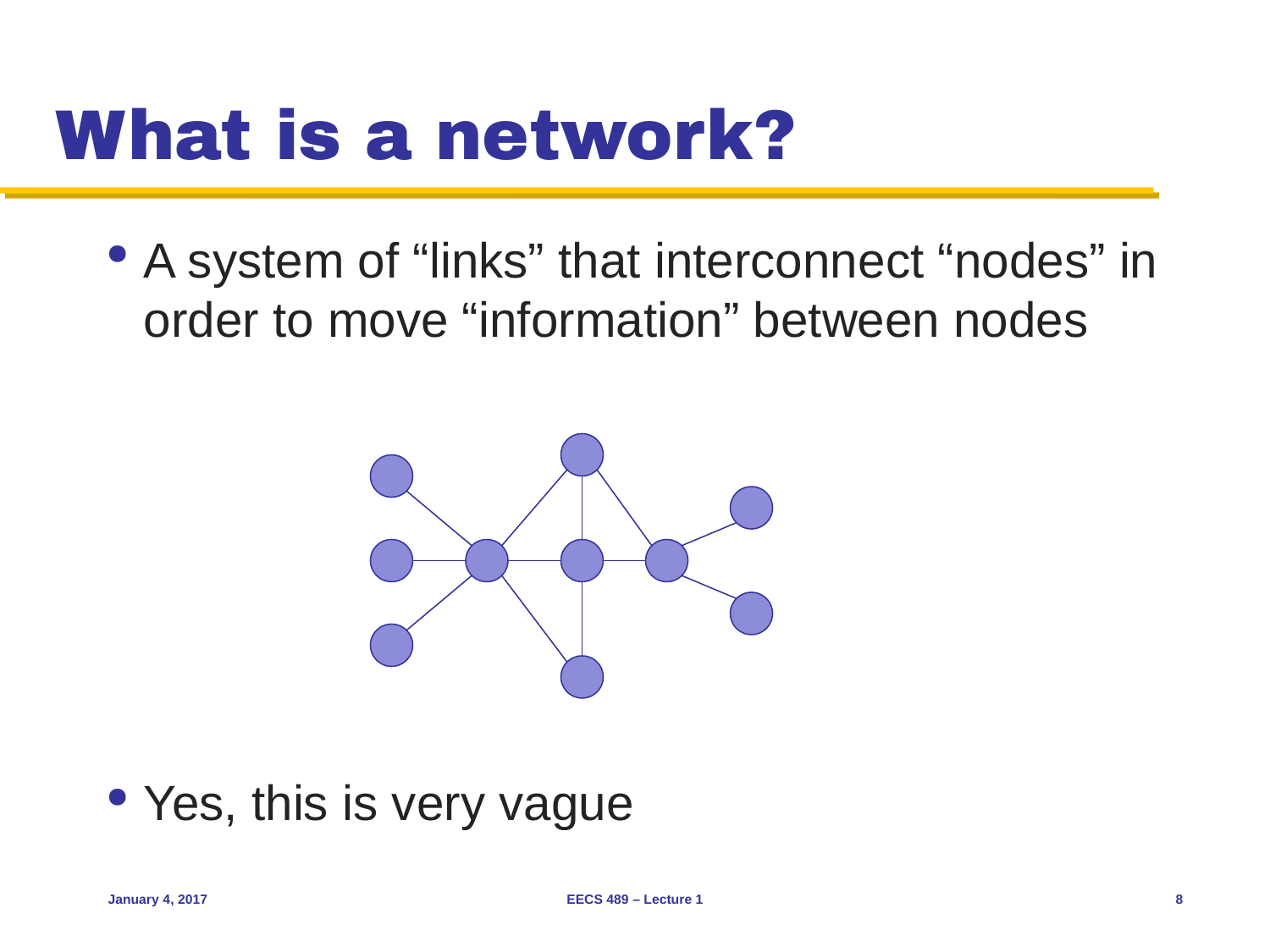

# What is a network?
A system of “links” that interconnect “nodes” in order to move “information” between nodes

Yes, this is very vague

January 4, 2017
EECS 489 – Lecture 1
8